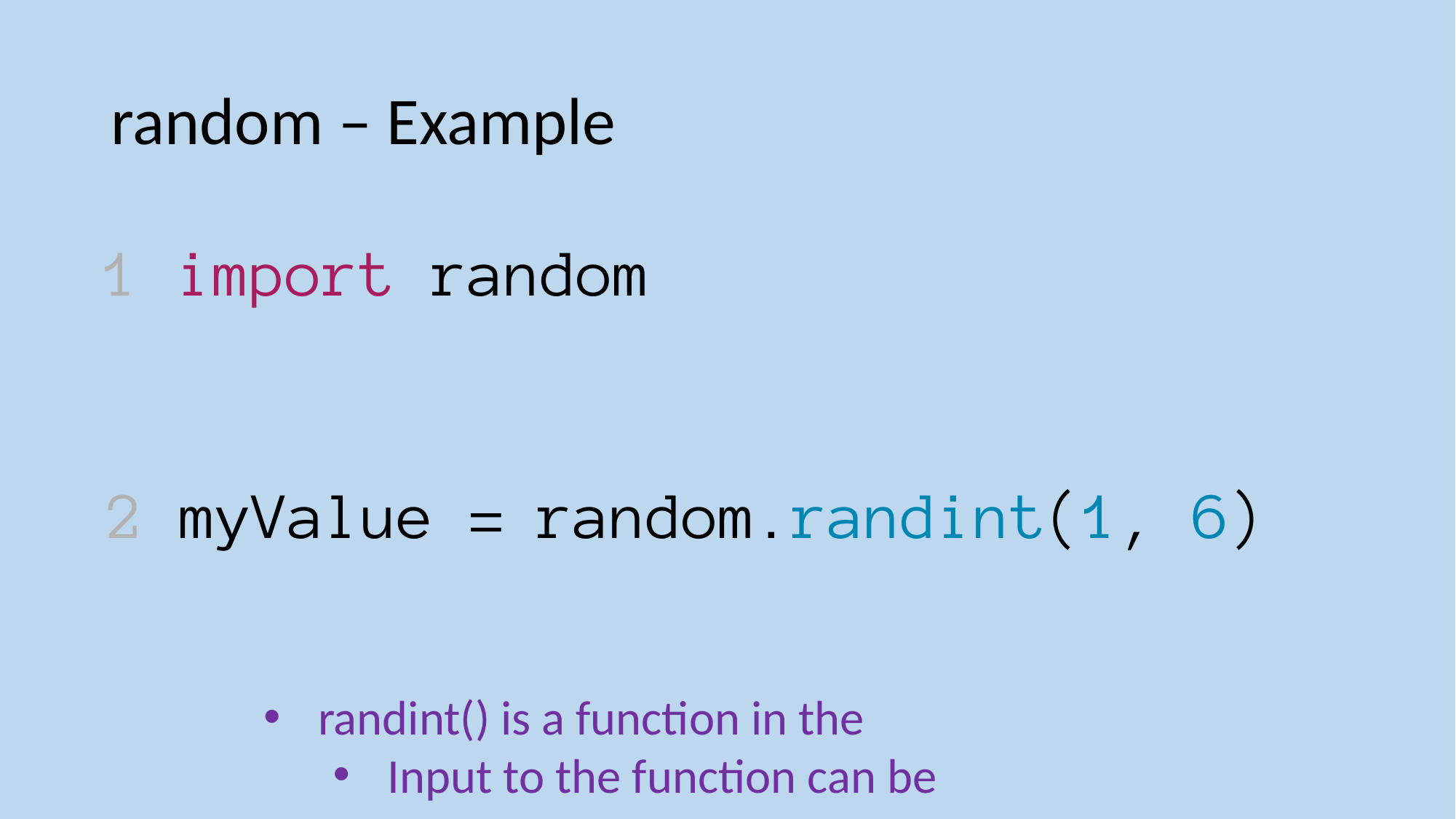

# random – Example
1 import random
random.randint(1, 6)
2 myValue =
randint() is a function in the
Input to the function can be